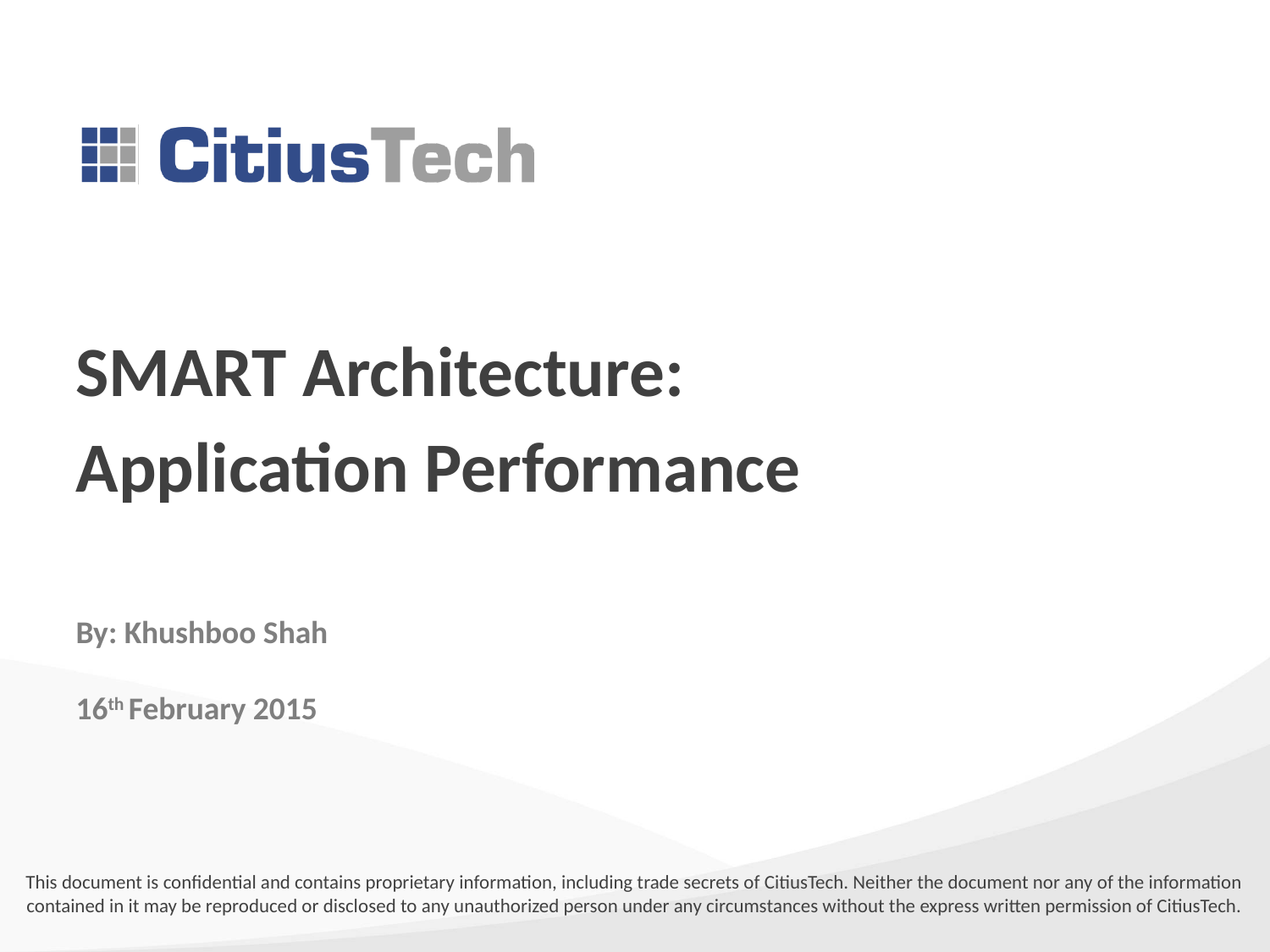

SMART Architecture:
Application Performance

By: Khushboo Shah

16th February 2015
This document is confidential and contains proprietary information, including trade secrets of CitiusTech. Neither the document nor any of the information contained in it may be reproduced or disclosed to any unauthorized person under any circumstances without the express written permission of CitiusTech.